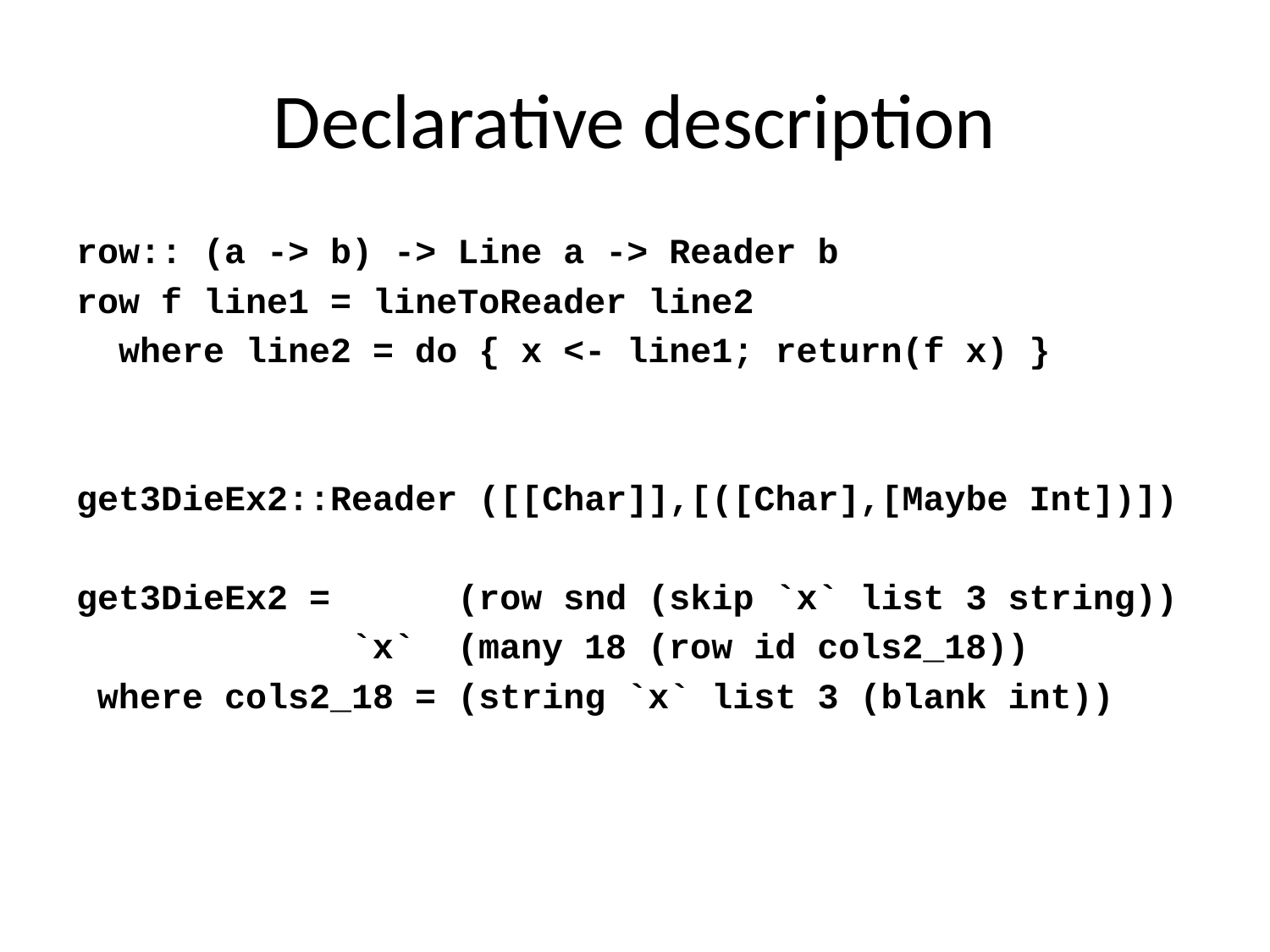

# Declarative description
row:: (a -> b) -> Line a -> Reader b
row f line1 = lineToReader line2
  where line2 = do { x <- line1; return(f x) }

get3DieEx2::Reader ([[Char]],[([Char],[Maybe Int])])

get3DieEx2 =      (row snd (skip `x` list 3 string))
             `x`  (many 18 (row id cols2_18))
 where cols2_18 = (string `x` list 3 (blank int))